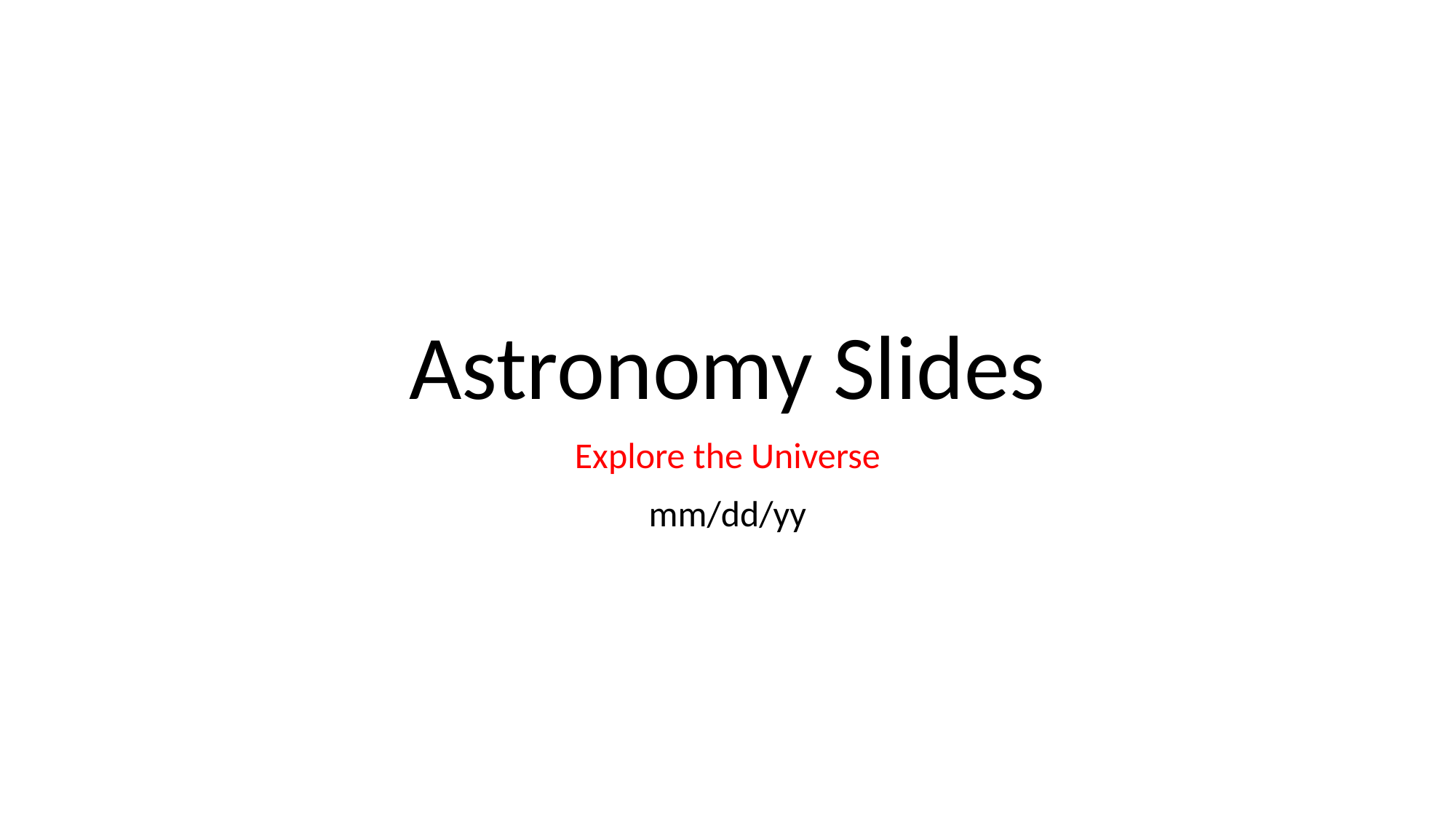

# Astronomy Slides
Explore the Universe
mm/dd/yy